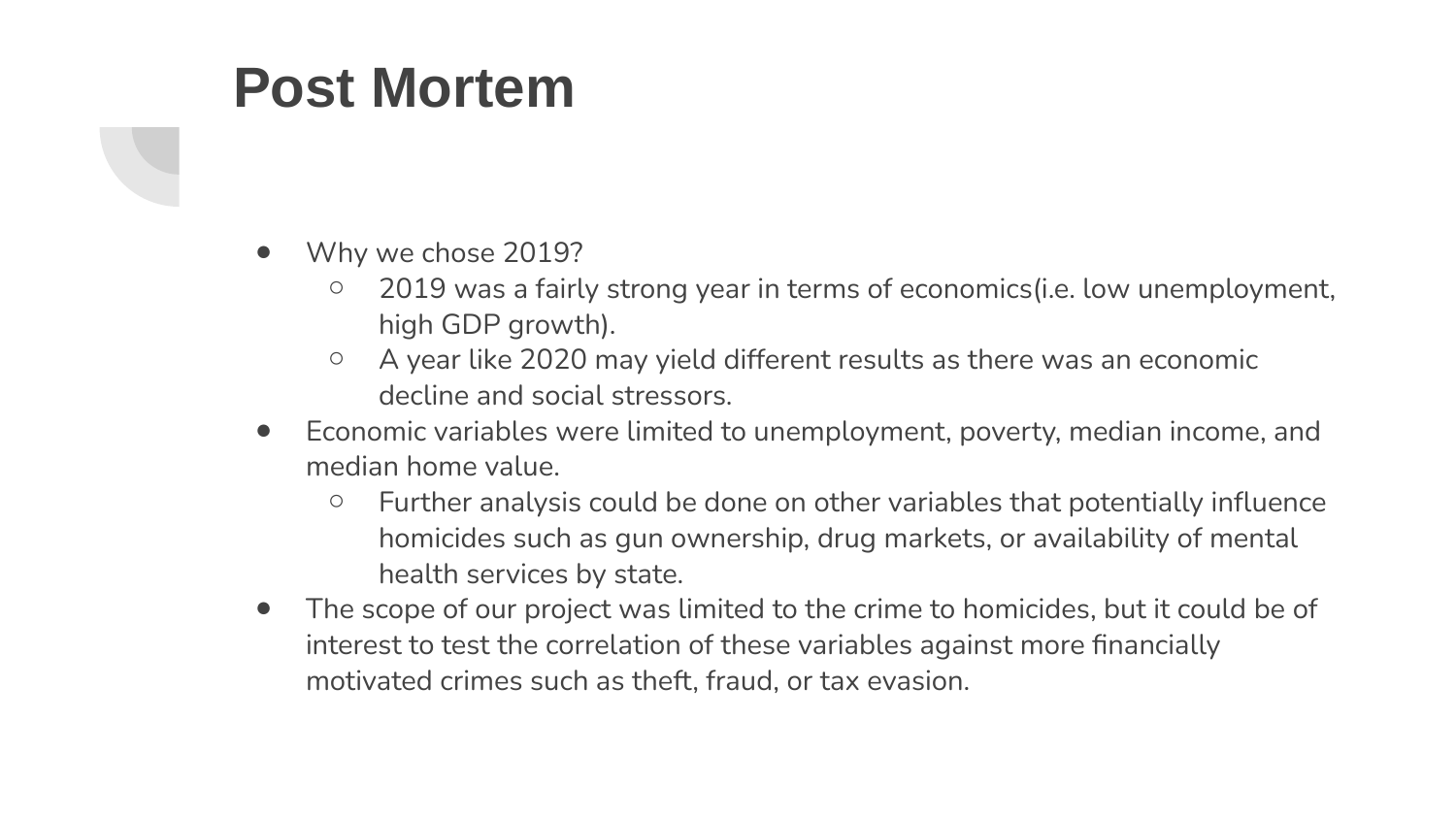

# Post Mortem
Why we chose 2019?
2019 was a fairly strong year in terms of economics(i.e. low unemployment, high GDP growth).
A year like 2020 may yield different results as there was an economic decline and social stressors.
Economic variables were limited to unemployment, poverty, median income, and median home value.
Further analysis could be done on other variables that potentially influence homicides such as gun ownership, drug markets, or availability of mental health services by state.
The scope of our project was limited to the crime to homicides, but it could be of interest to test the correlation of these variables against more financially motivated crimes such as theft, fraud, or tax evasion.